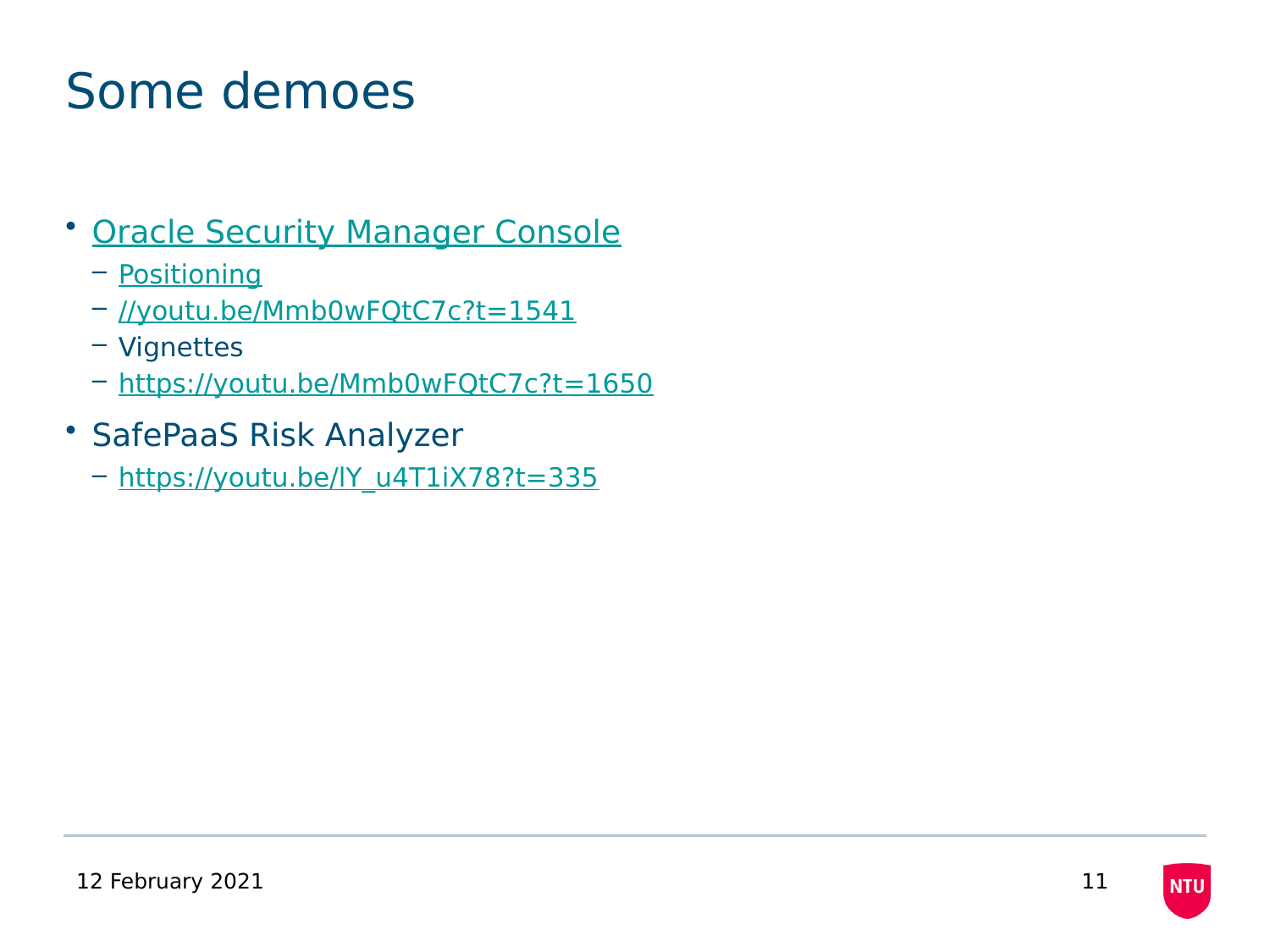

# Some demoes
Oracle Security Manager Console
Positioning
//youtu.be/Mmb0wFQtC7c?t=1541
Vignettes
https://youtu.be/Mmb0wFQtC7c?t=1650
SafePaaS Risk Analyzer
https://youtu.be/lY_u4T1iX78?t=335

12 February 2021
11